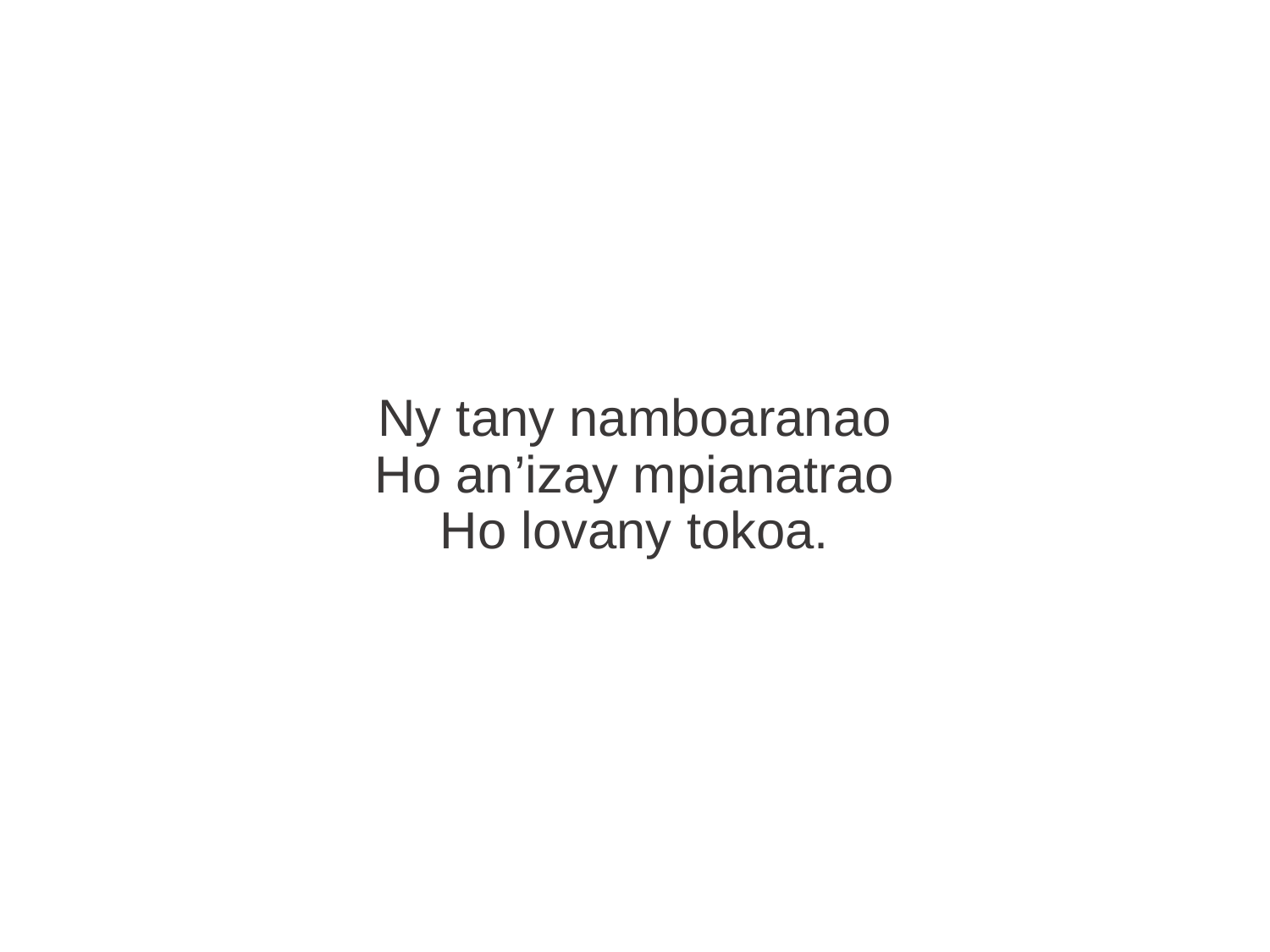

Ny tany namboaranao
Ho an’izay mpianatrao
Ho lovany tokoa.